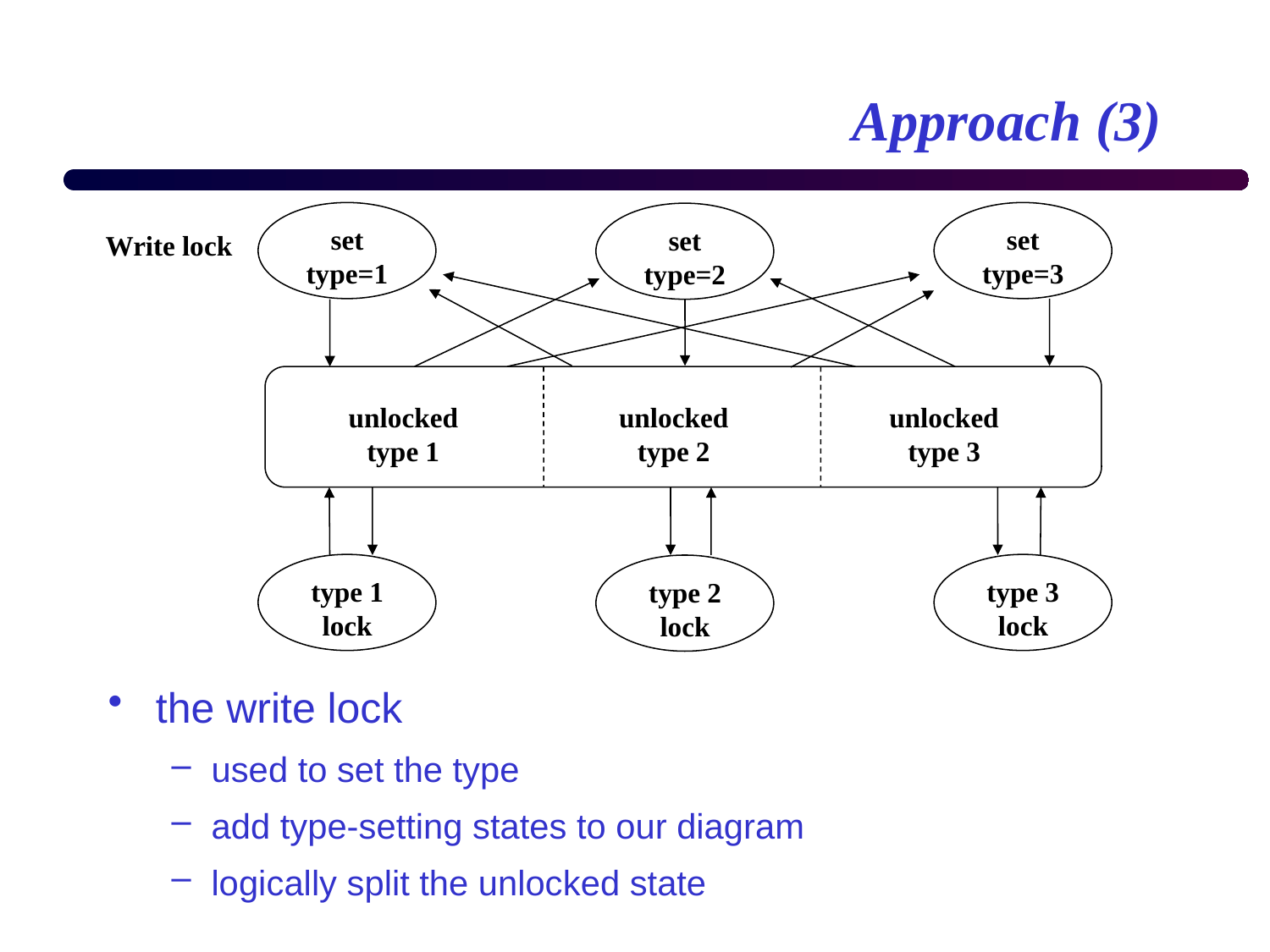

# Approach (3)

the write lock
used to set the type
add type-setting states to our diagram
logically split the unlocked state

set
type=1

set
type=3

set
type=2

unlocked
type 1
unlocked
type 2
unlocked
type 3

type 1
lock

type 3
lock

type 2
lock
Write lock